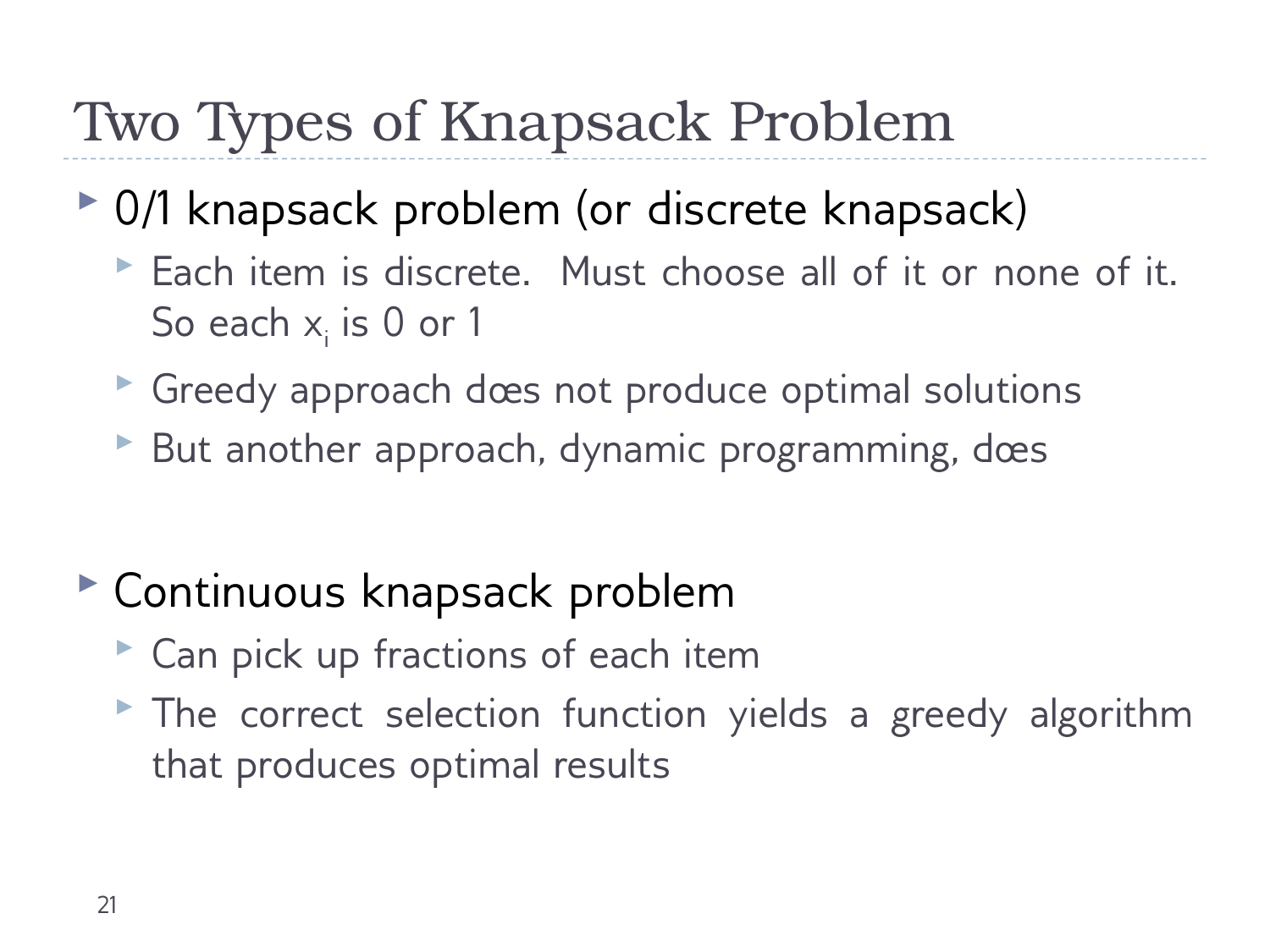

# Two Types of Knapsack Problem
0/1 knapsack problem (or discrete knapsack)
Each item is discrete.  Must choose all of it or none of it.  So each xi is 0 or 1
Greedy approach does not produce optimal solutions
But another approach, dynamic programming, does

Continuous knapsack problem
Can pick up fractions of each item
The correct selection function yields a greedy algorithm that produces optimal results
21